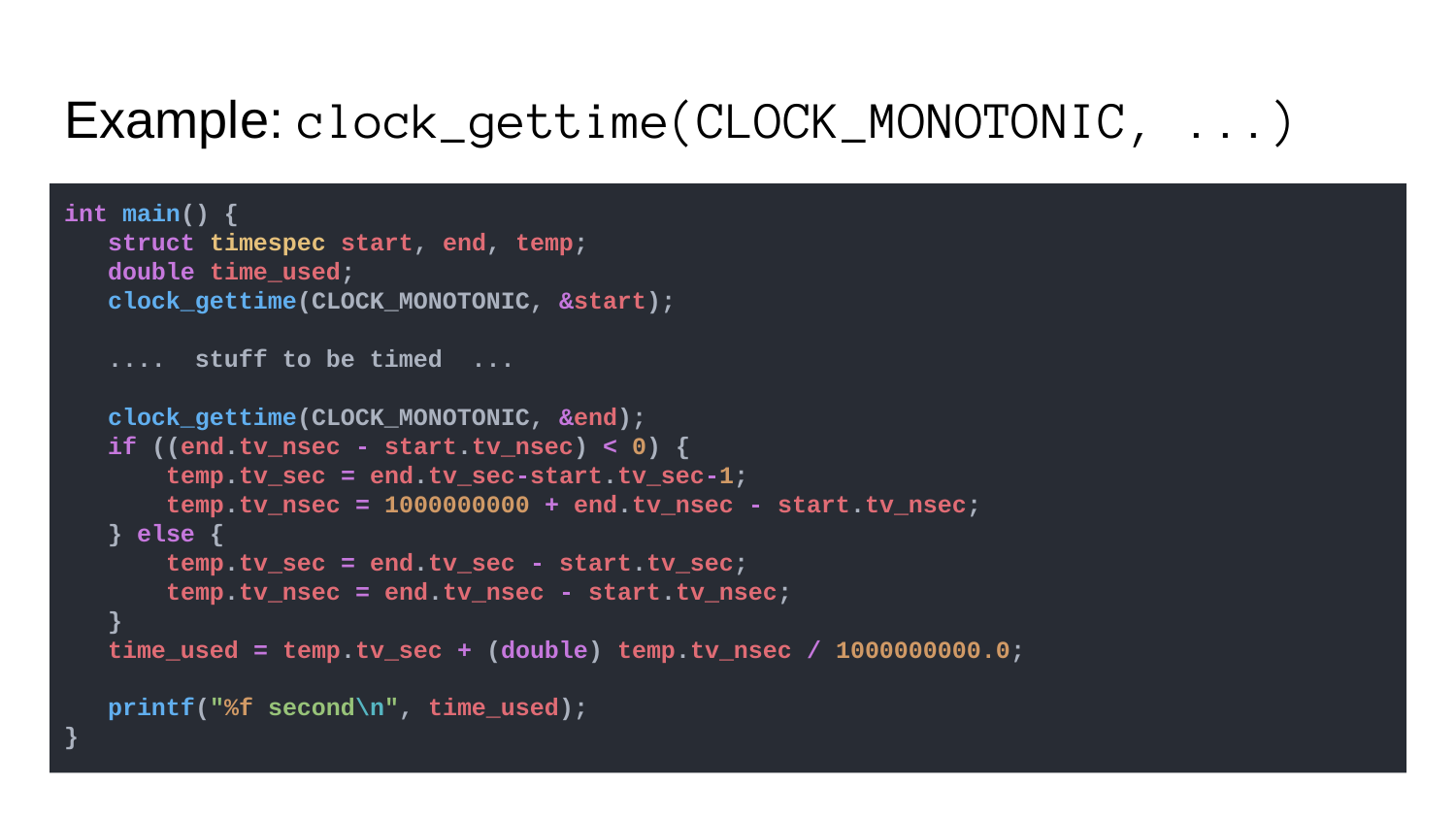

# Example: clock_gettime(CLOCK_MONOTONIC, ...)
int main() {
   struct timespec start, end, temp;
   double time_used;
   clock_gettime(CLOCK_MONOTONIC, &start);

   ....  stuff to be timed  ...

   clock_gettime(CLOCK_MONOTONIC, &end);
   if ((end.tv_nsec - start.tv_nsec) < 0) {
       temp.tv_sec = end.tv_sec-start.tv_sec-1;
       temp.tv_nsec = 1000000000 + end.tv_nsec - start.tv_nsec;
   } else {
       temp.tv_sec = end.tv_sec - start.tv_sec;
       temp.tv_nsec = end.tv_nsec - start.tv_nsec;
   }
   time_used = temp.tv_sec + (double) temp.tv_nsec / 1000000000.0;

   printf("%f second\n", time_used);
}